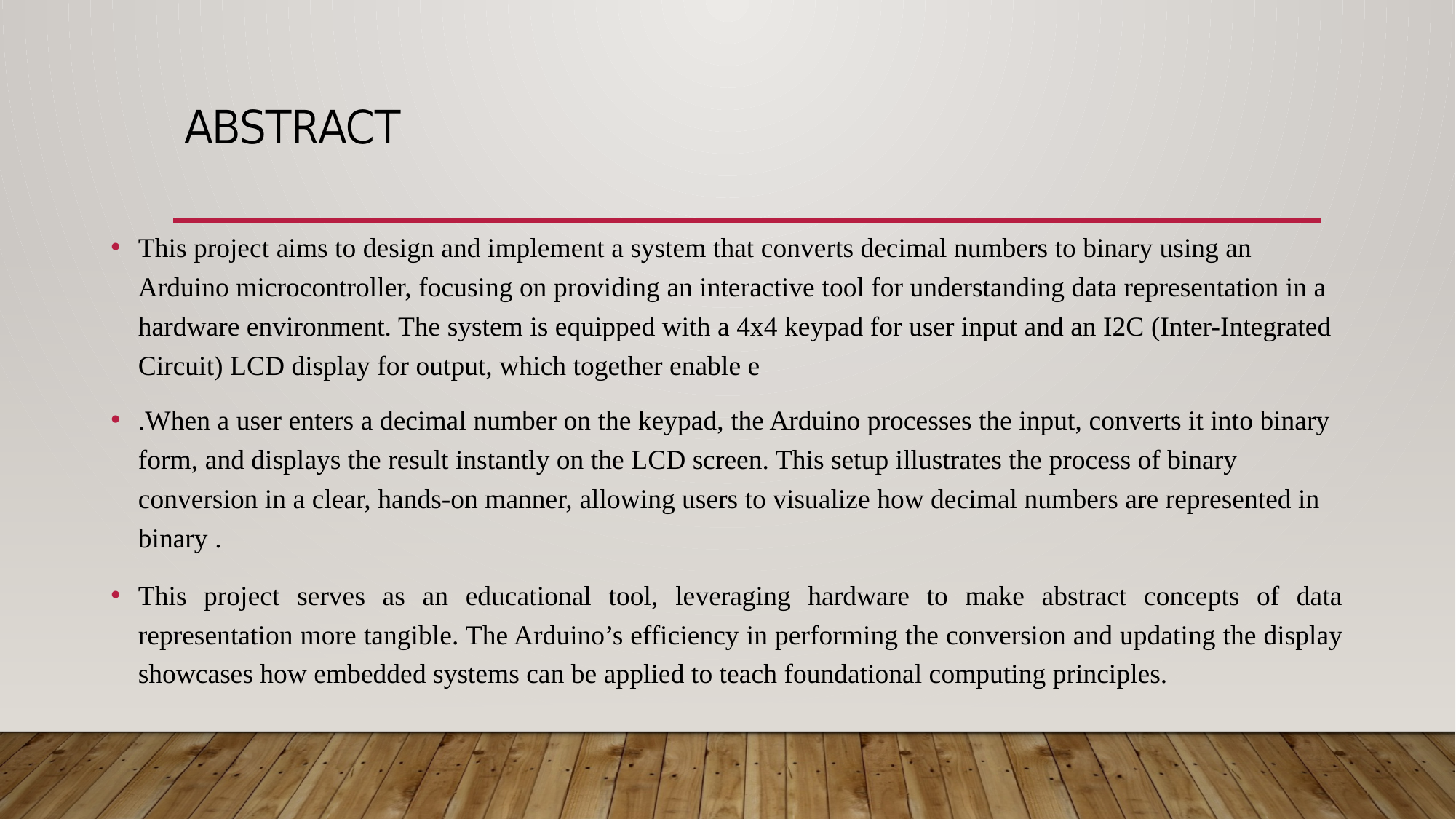

# Abstract
This project aims to design and implement a system that converts decimal numbers to binary using an Arduino microcontroller, focusing on providing an interactive tool for understanding data representation in a hardware environment. The system is equipped with a 4x4 keypad for user input and an I2C (Inter-Integrated Circuit) LCD display for output, which together enable e
.When a user enters a decimal number on the keypad, the Arduino processes the input, converts it into binary form, and displays the result instantly on the LCD screen. This setup illustrates the process of binary conversion in a clear, hands-on manner, allowing users to visualize how decimal numbers are represented in binary .
This project serves as an educational tool, leveraging hardware to make abstract concepts of data representation more tangible. The Arduino’s efficiency in performing the conversion and updating the display showcases how embedded systems can be applied to teach foundational computing principles.